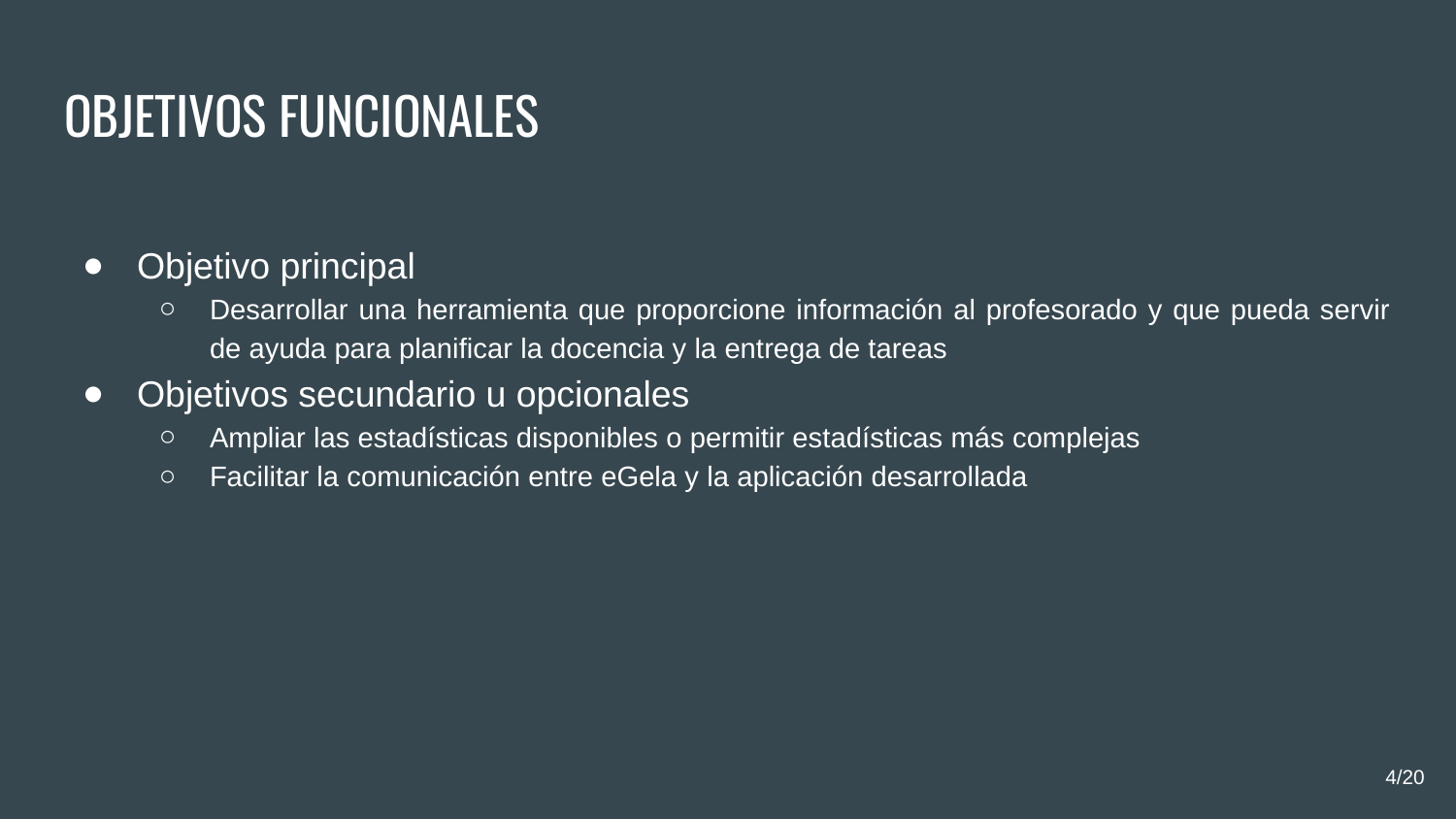

# OBJETIVOS FUNCIONALES
Objetivo principal
Desarrollar una herramienta que proporcione información al profesorado y que pueda servir de ayuda para planificar la docencia y la entrega de tareas
Objetivos secundario u opcionales
Ampliar las estadísticas disponibles o permitir estadísticas más complejas
Facilitar la comunicación entre eGela y la aplicación desarrollada
4/20